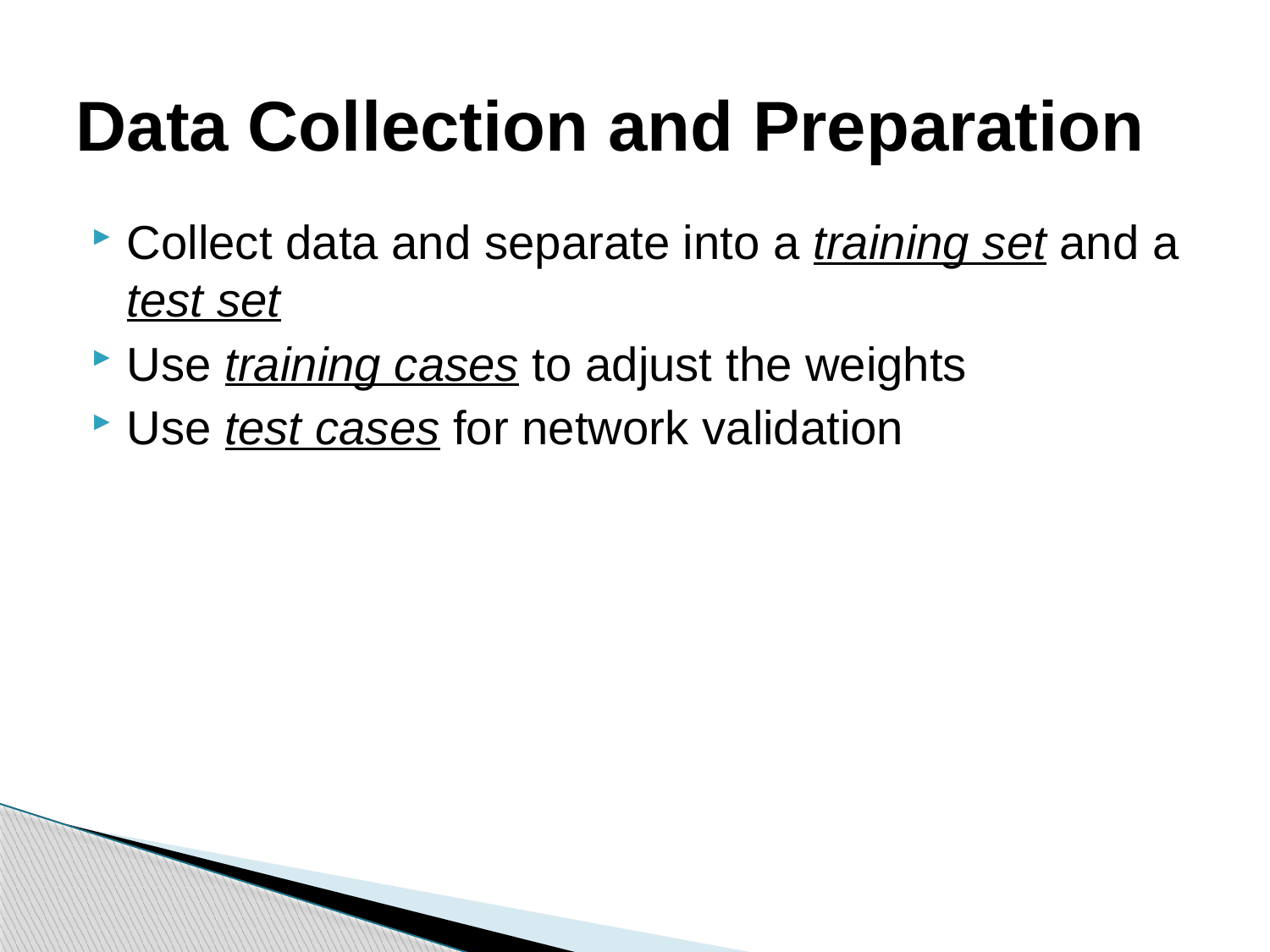

# Data Collection and Preparation
Collect data and separate into a training set and a test set
Use training cases to adjust the weights
Use test cases for network validation